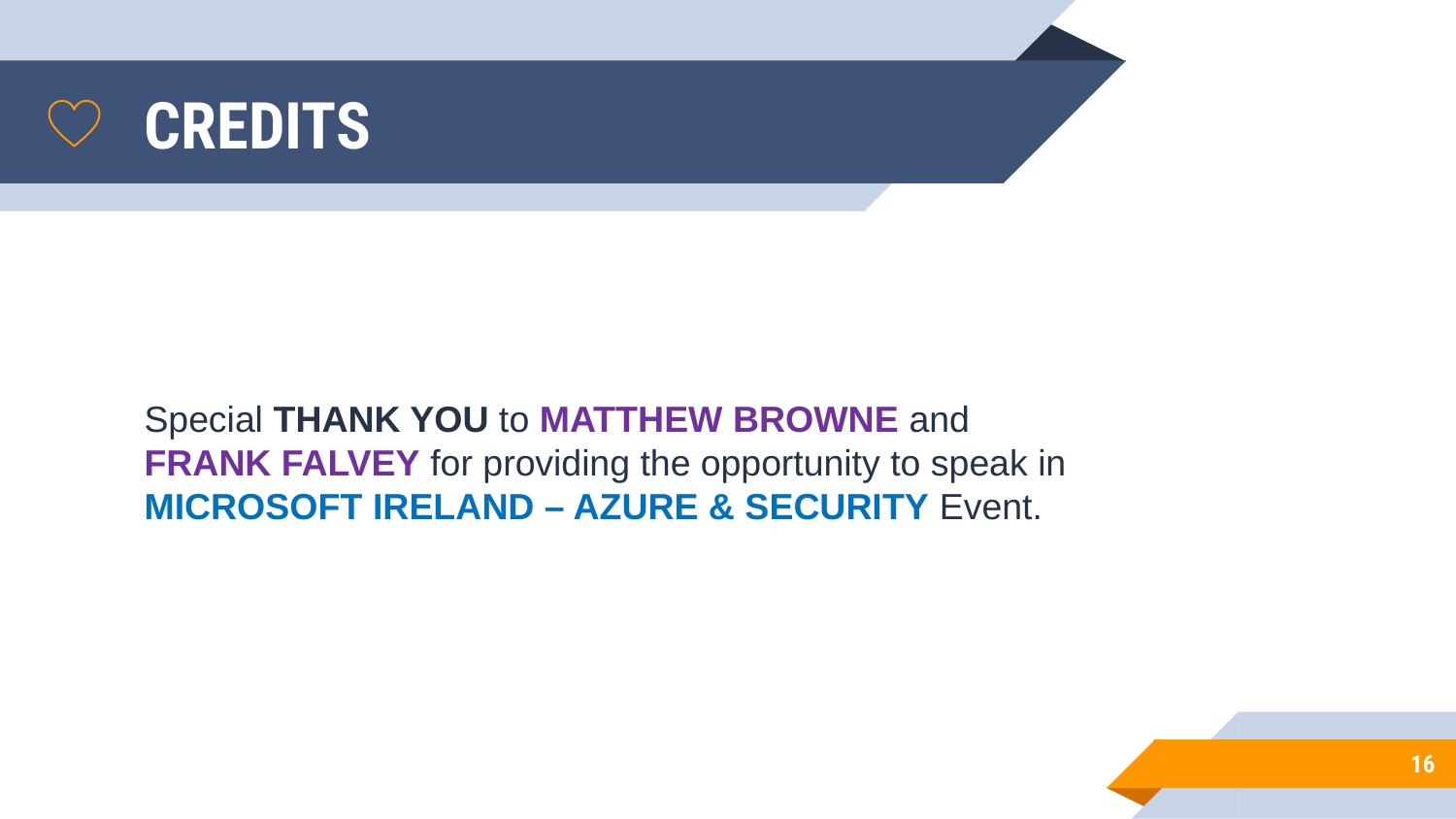

# CREDITS

Special THANK YOU to MATTHEW BROWNE and FRANK FALVEY for providing the opportunity to speak in MICROSOFT IRELAND – AZURE & SECURITY Event.
16